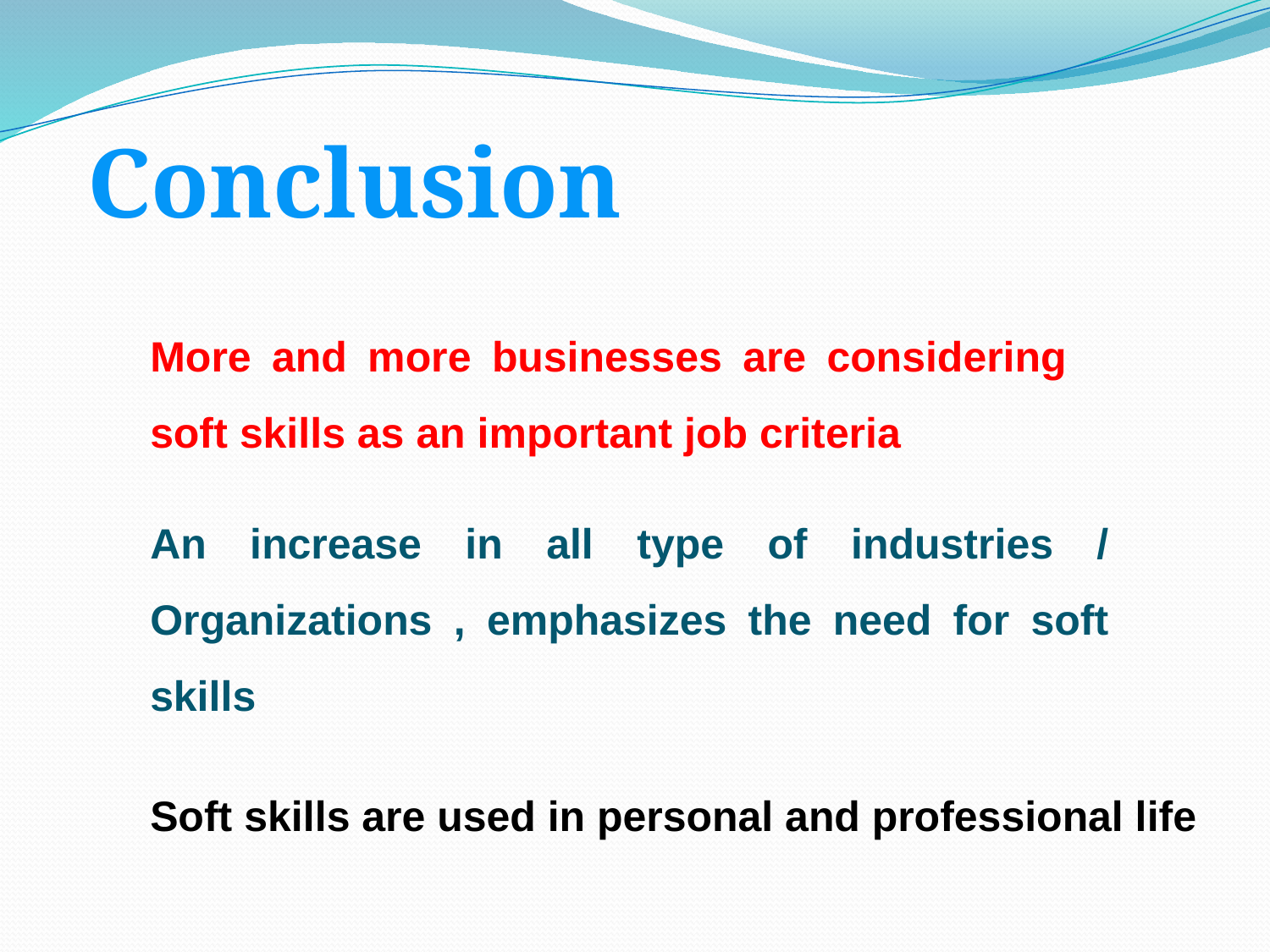

Conclusion
More and more businesses are considering soft skills as an important job criteria
An increase in all type of industries / Organizations , emphasizes the need for soft skills
Soft skills are used in personal and professional life